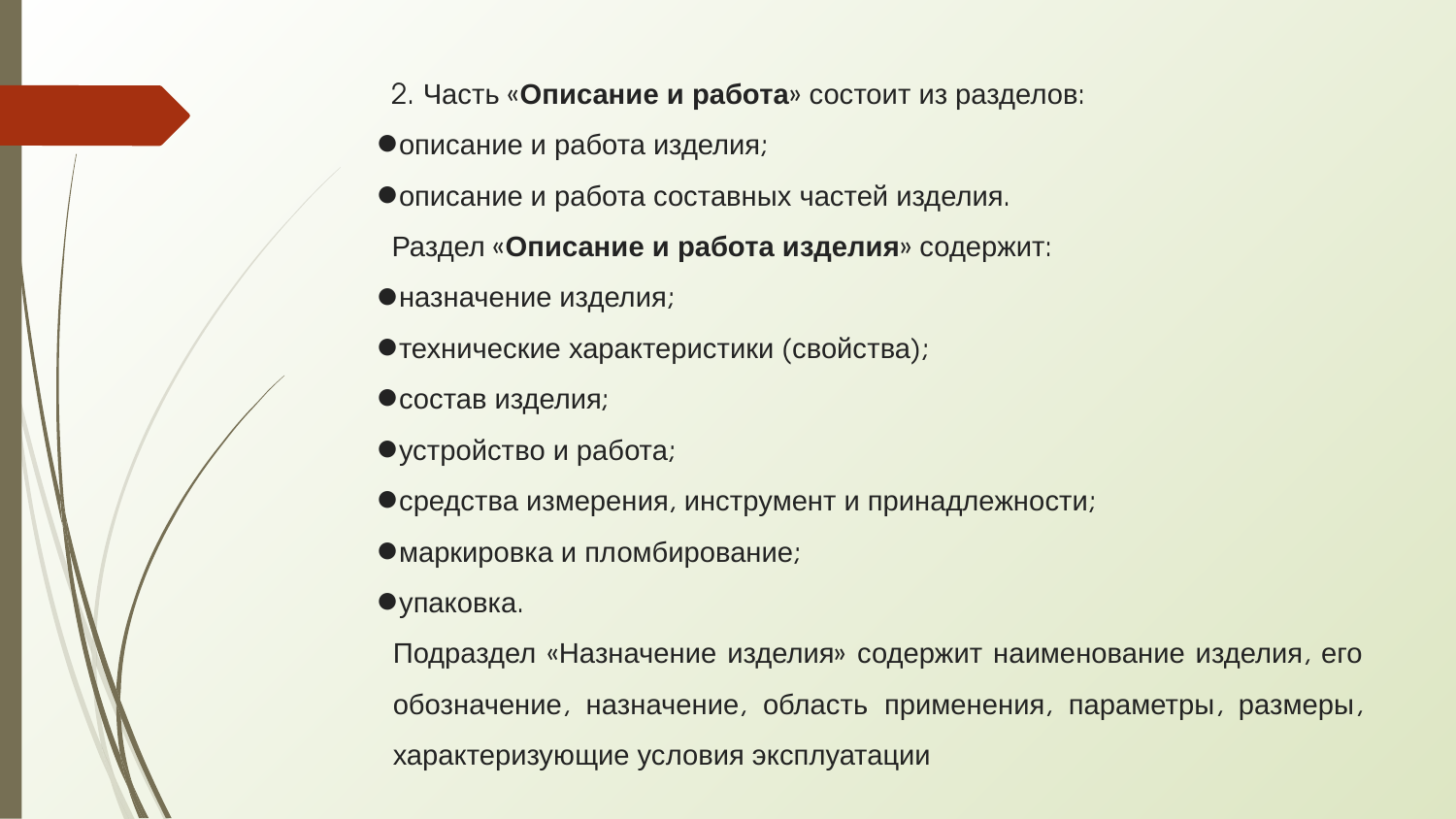

2. Часть «Описание и работа» состоит из разделов:
описание и работа изделия;
описание и работа составных частей изделия.
Раздел «Описание и работа изделия» содержит:
назначение изделия;
технические характеристики (свойства);
состав изделия;
устройство и работа;
средства измерения, инструмент и принадлежности;
маркировка и пломбирование;
упаковка.
Подраздел «Назначение изделия» содержит наименование изделия, его обозначение, назначение, область применения, параметры, размеры, характеризующие условия эксплуатации